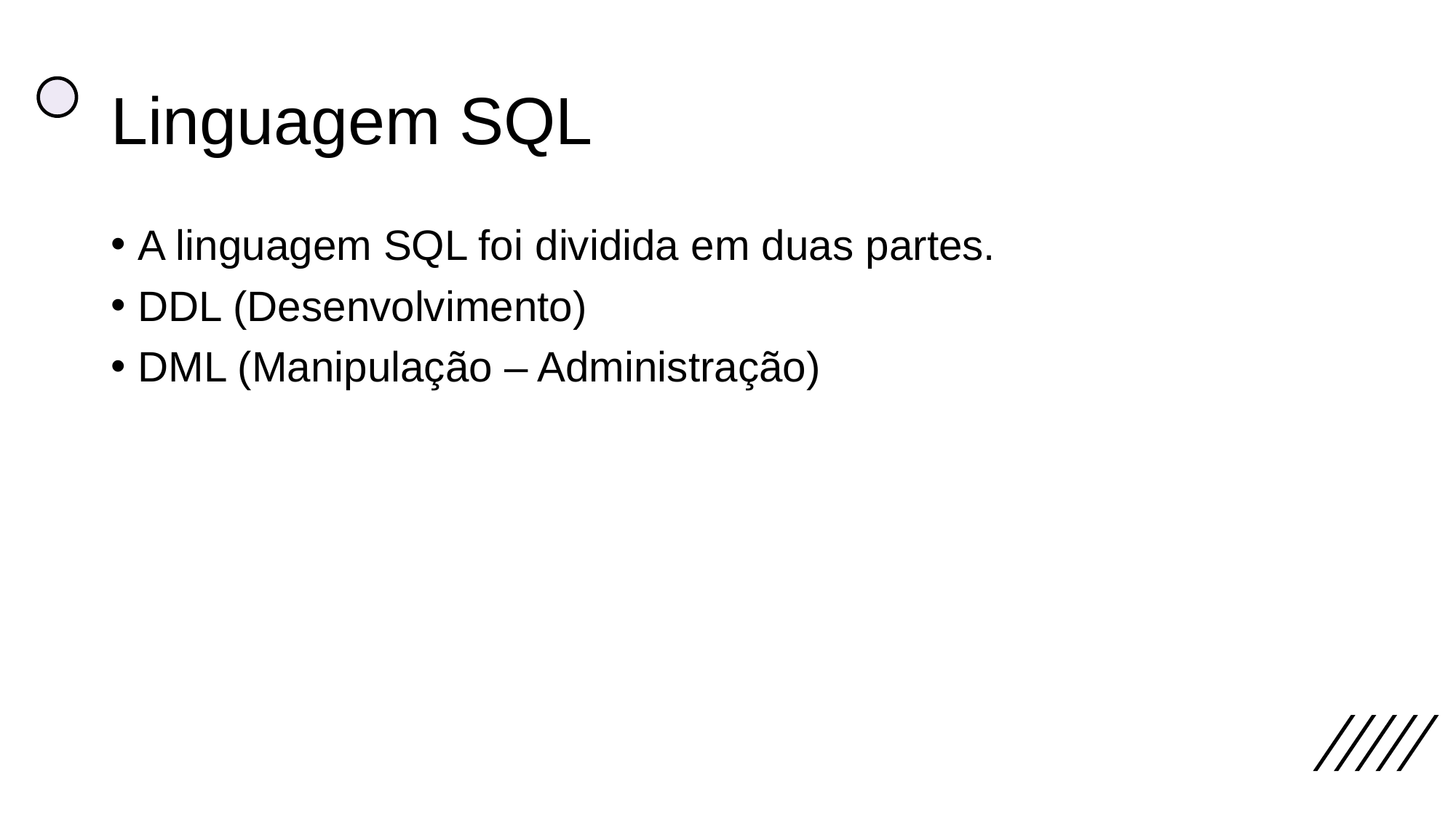

# Linguagem SQL
A linguagem SQL foi dividida em duas partes.
DDL (Desenvolvimento)
DML (Manipulação – Administração)